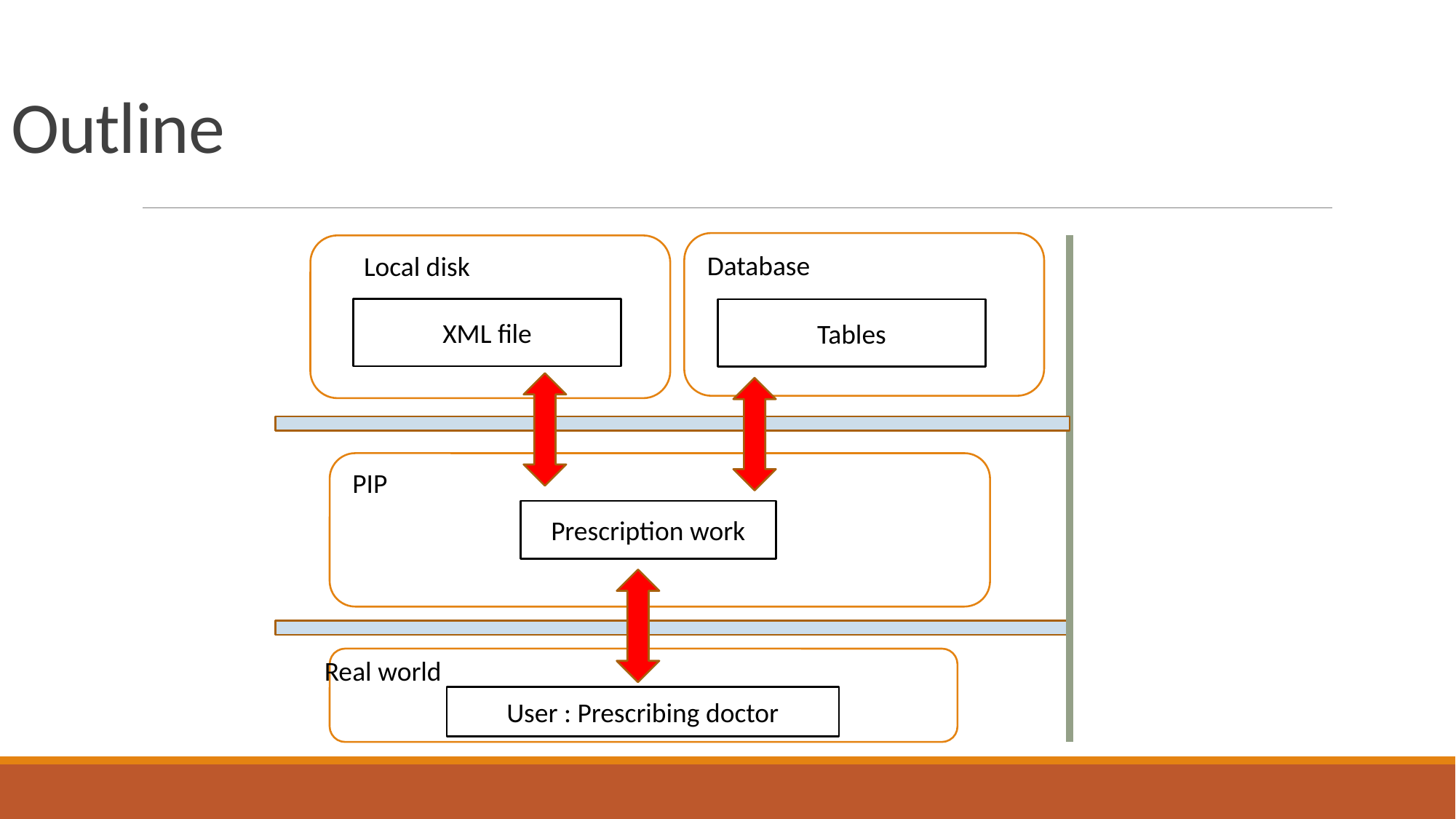

# Outline

Local disk
XML file

PIP
Prescription work

Real world
User : Prescribing doctor
Database
Tables